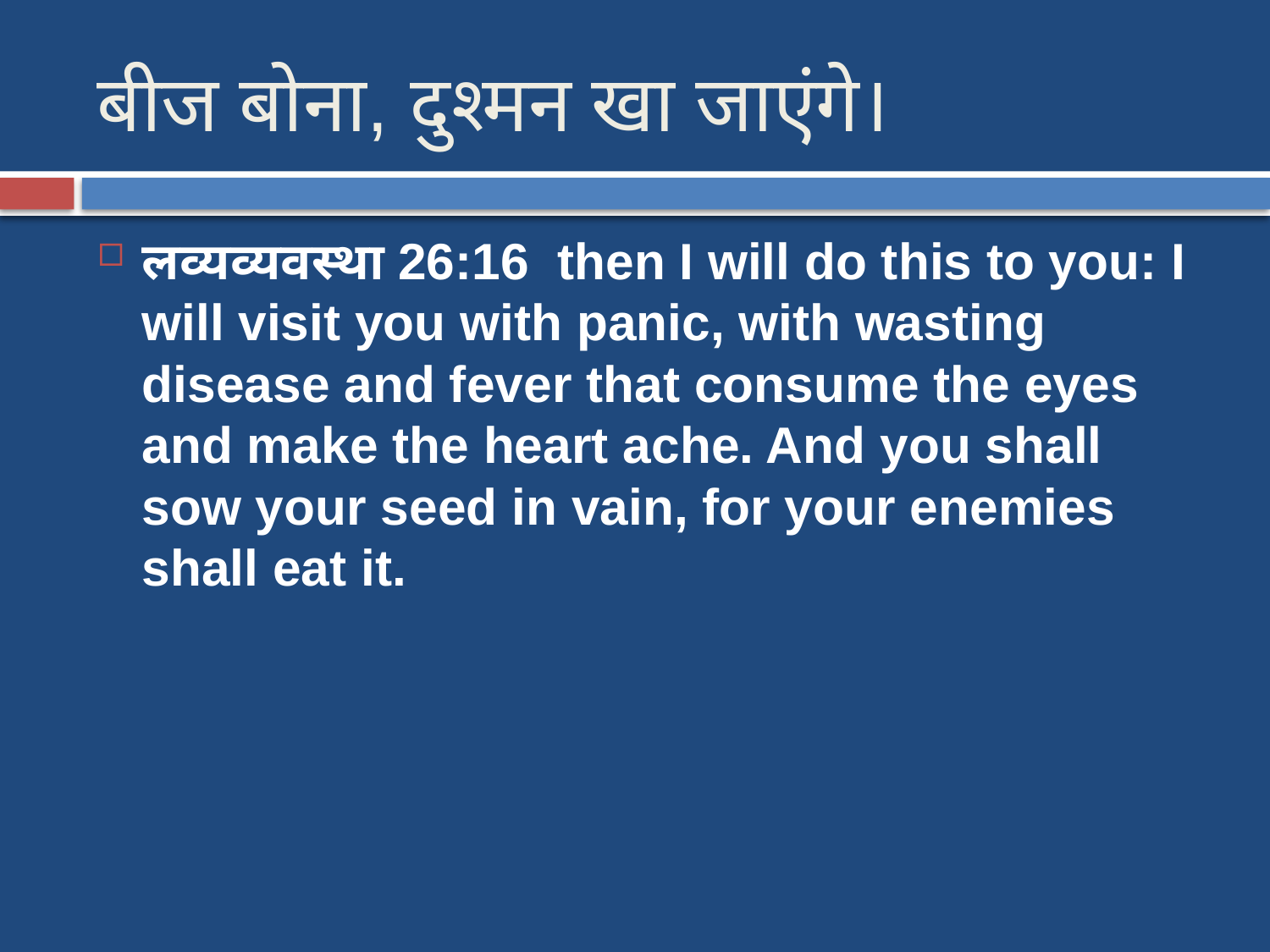

# बीज बोना, दुश्मन खा जाएंगे।
लव्यव्यवस्था 26:16  then I will do this to you: I will visit you with panic, with wasting disease and fever that consume the eyes and make the heart ache. And you shall sow your seed in vain, for your enemies shall eat it.